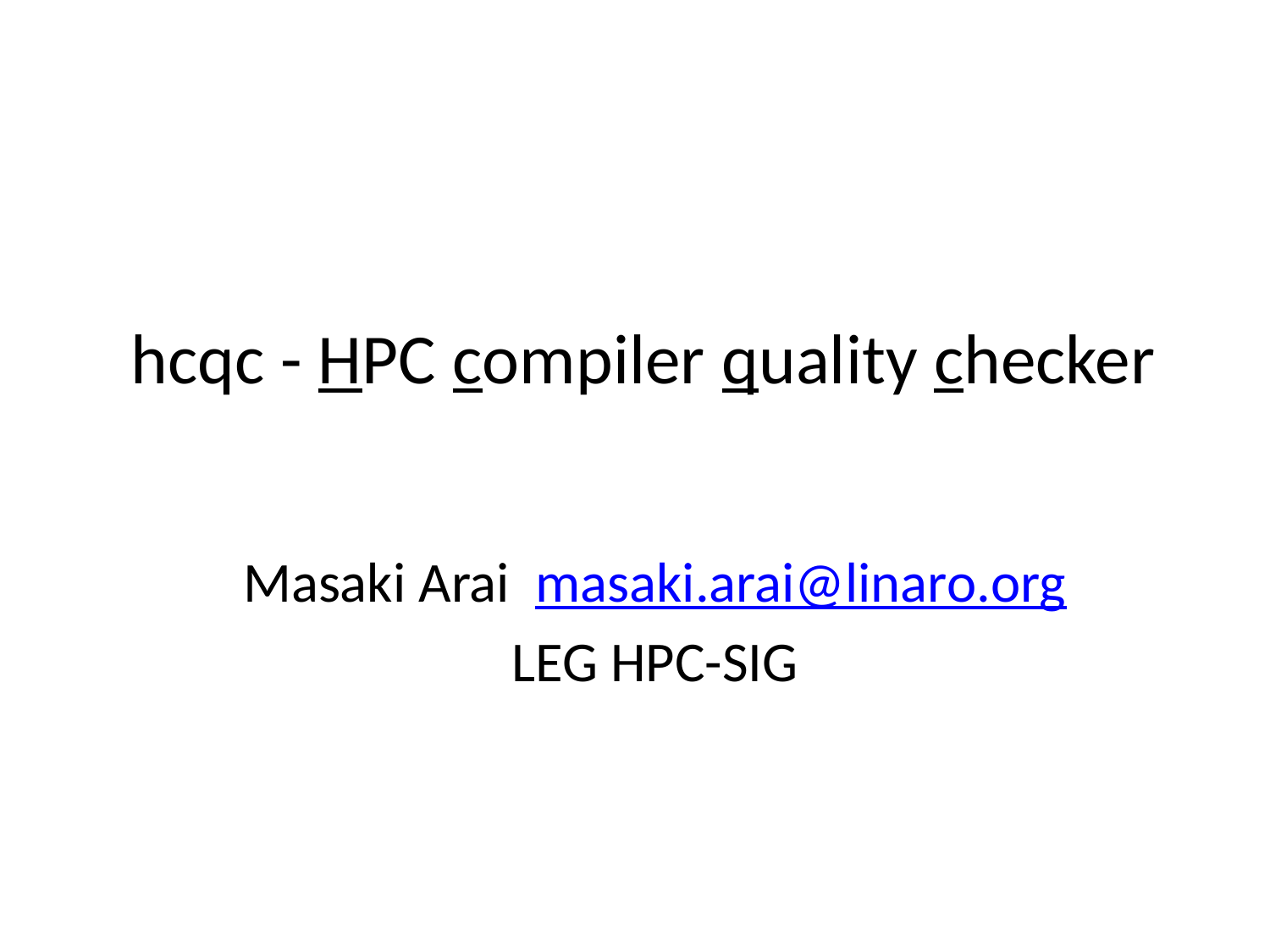

# hcqc - HPC compiler quality checker
Masaki Arai  masaki.arai@linaro.org
LEG HPC-SIG